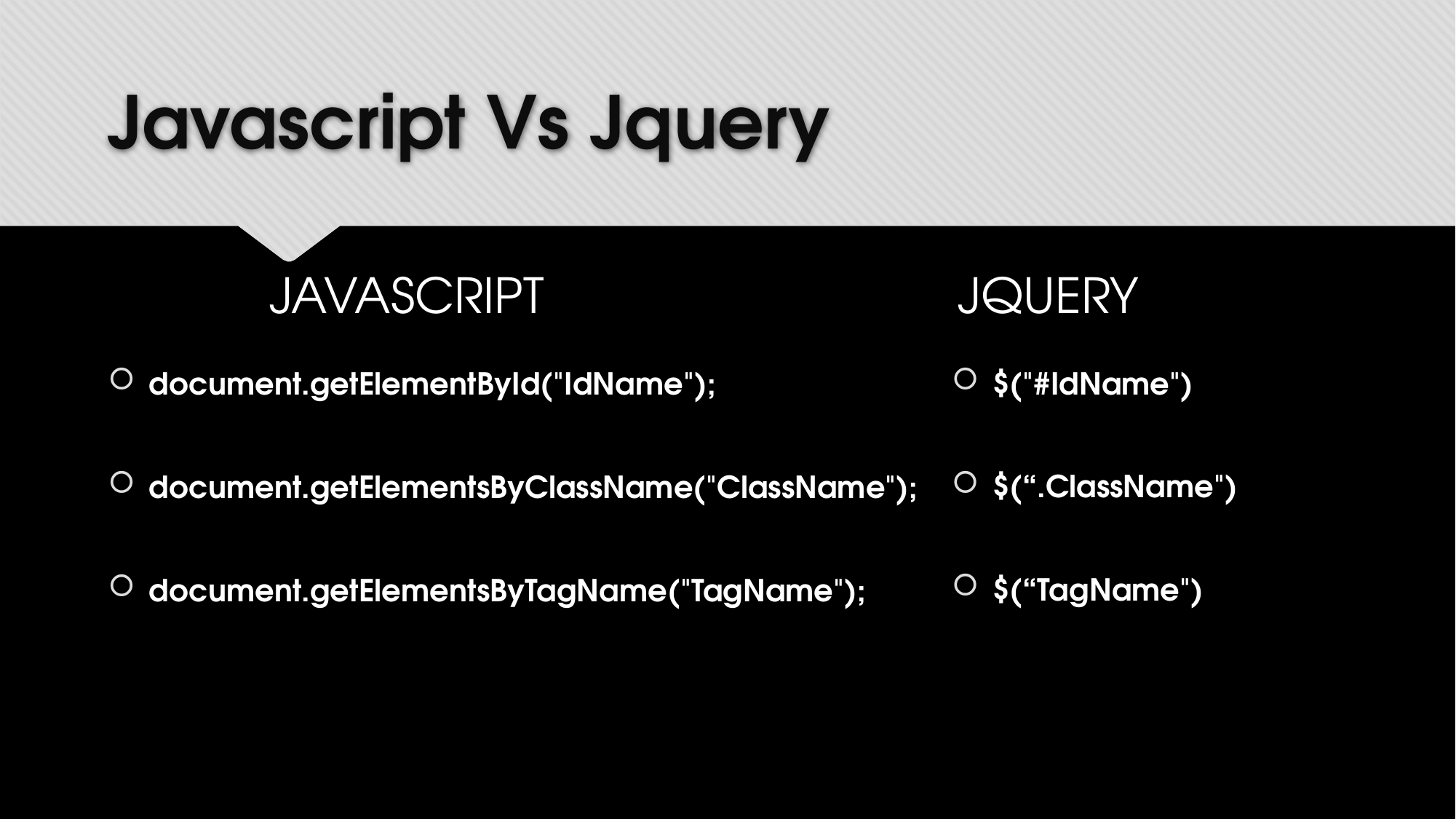

# Javascript Vs Jquery
JAVASCRIPT
JQUERY
document.getElementById("IdName");

document.getElementsByClassName("ClassName");

document.getElementsByTagName("TagName");
$("#IdName")

$(“.ClassName")

$(“TagName")